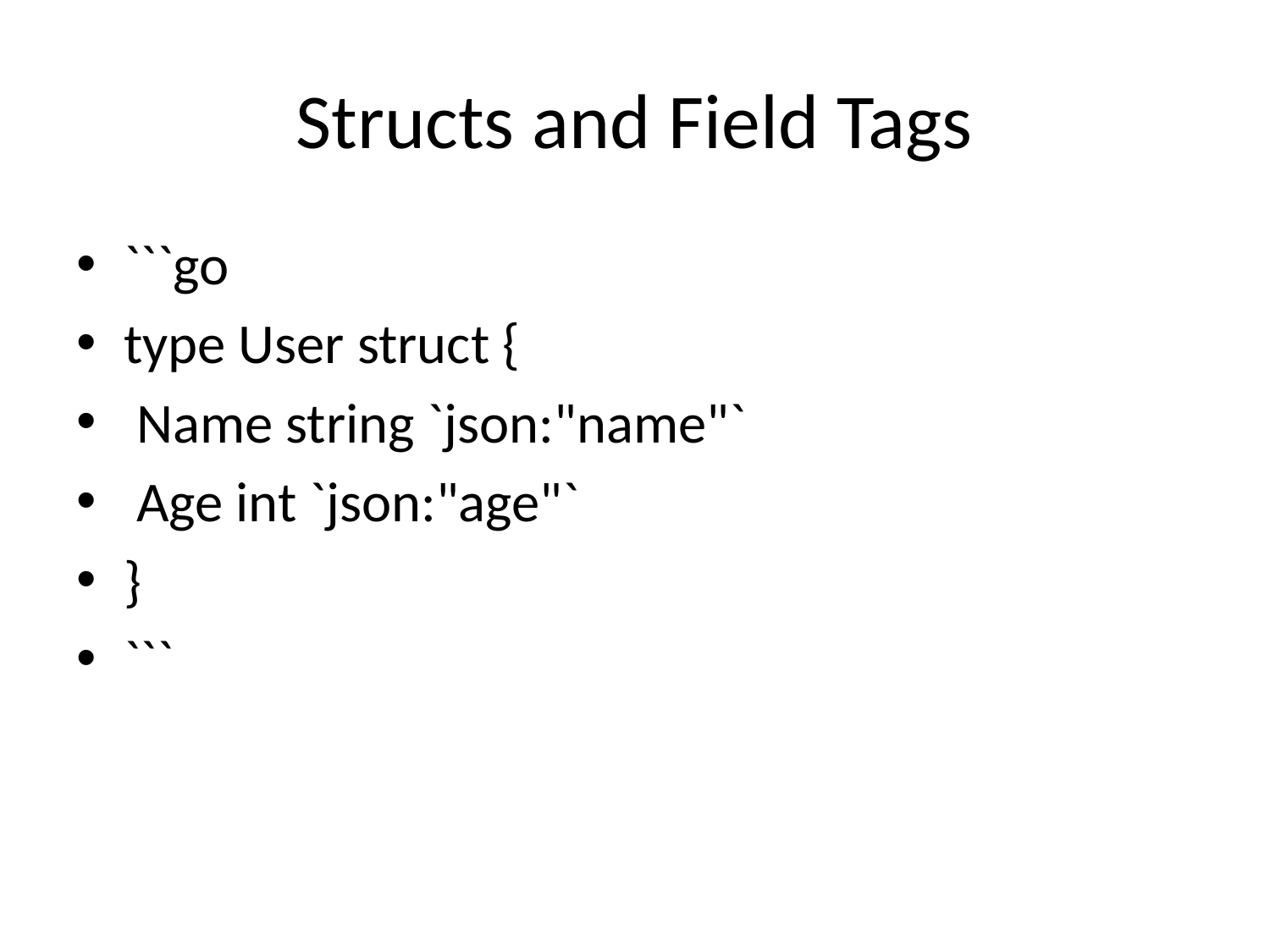

# Structs and Field Tags
```go
type User struct {
 Name string `json:"name"`
 Age int `json:"age"`
}
```